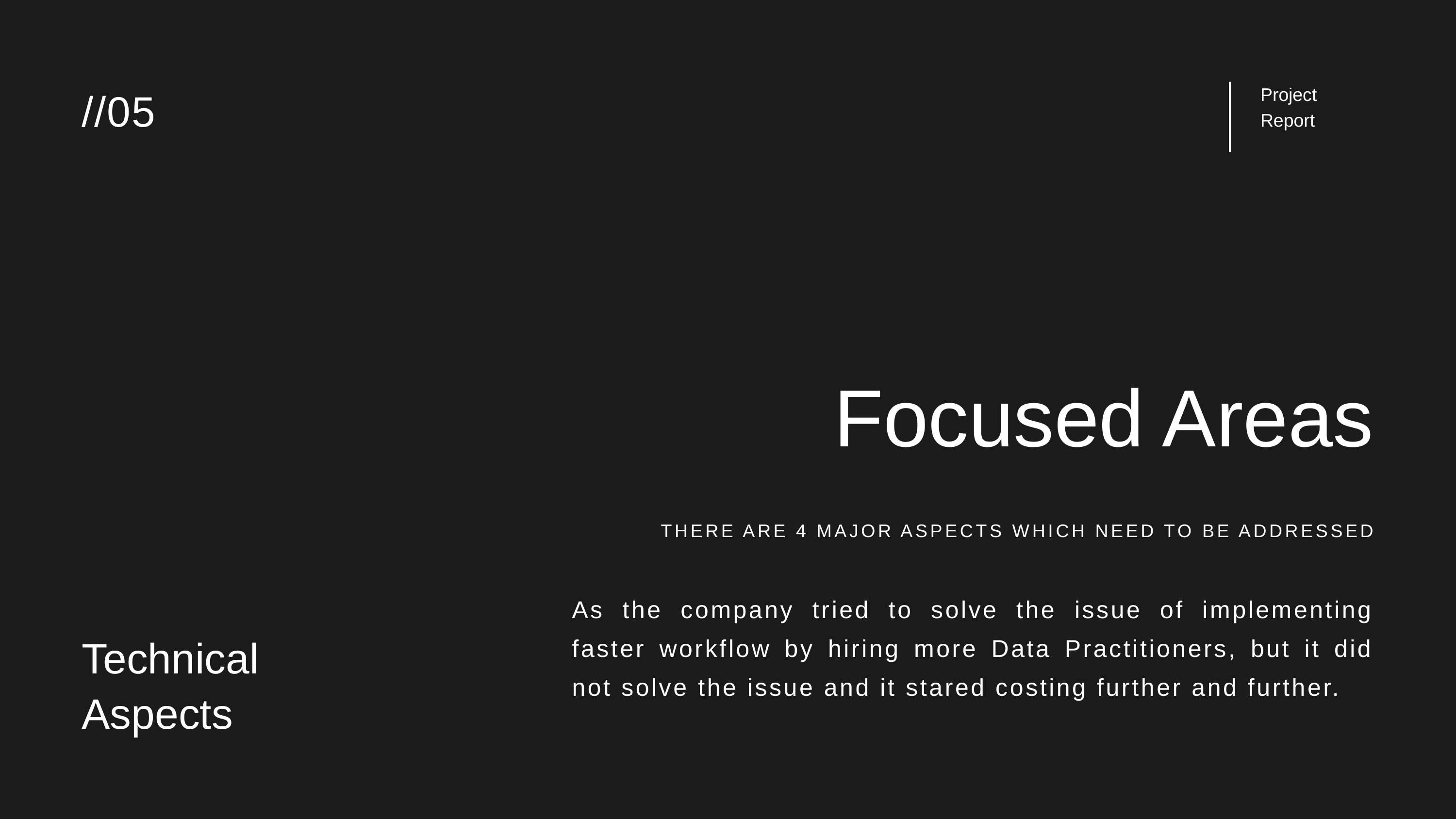

//05

Project Report
Focused Areas
THERE ARE 4 MAJOR ASPECTS WHICH NEED TO BE ADDRESSED
As the company tried to solve the issue of implementing faster workflow by hiring more Data Practitioners, but it did not solve the issue and it stared costing further and further.
Technical Aspects